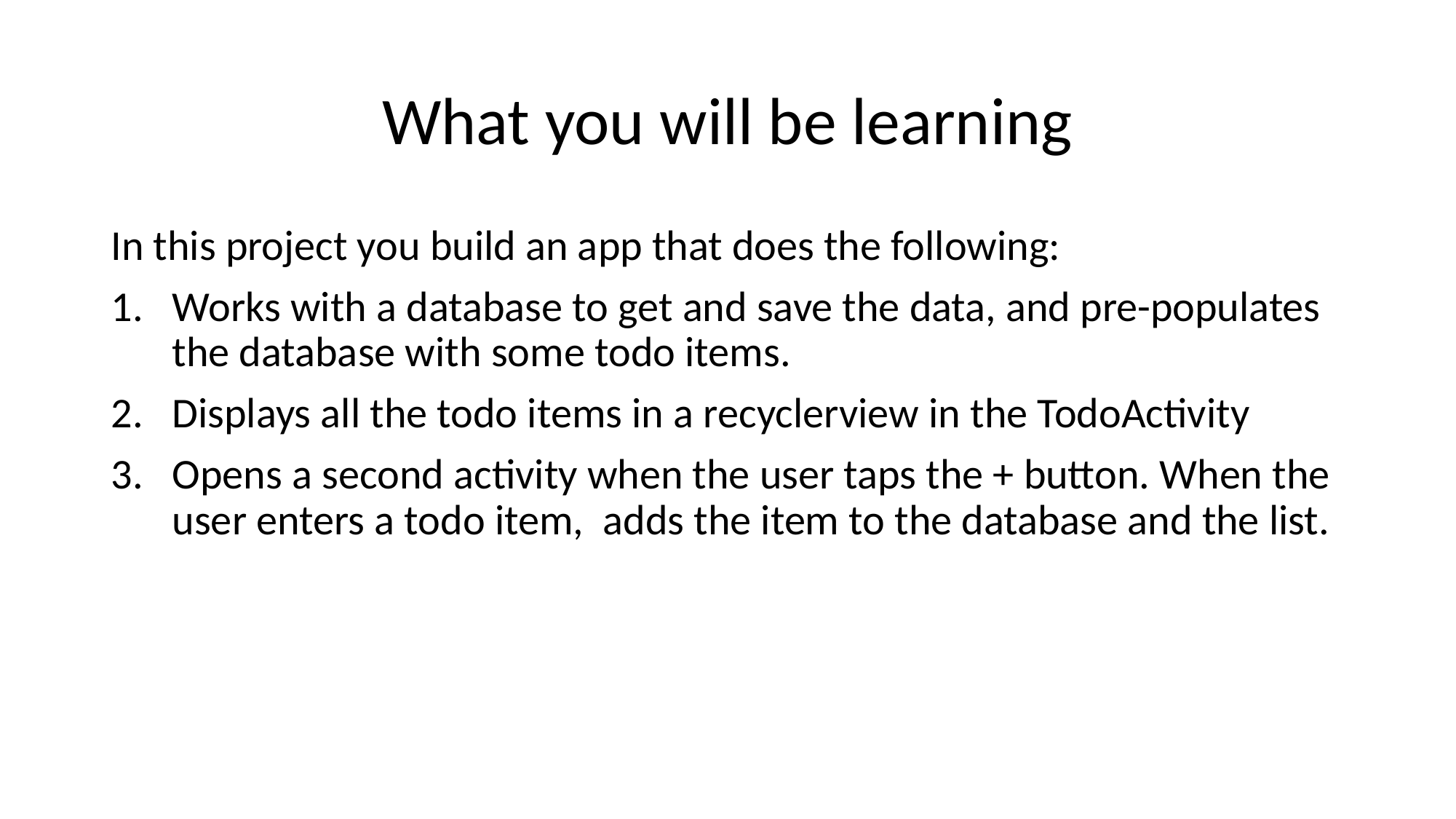

# What you will be learning
In this project you build an app that does the following:
Works with a database to get and save the data, and pre-populates the database with some todo items.
Displays all the todo items in a recyclerview in the TodoActivity
Opens a second activity when the user taps the + button. When the user enters a todo item,  adds the item to the database and the list.